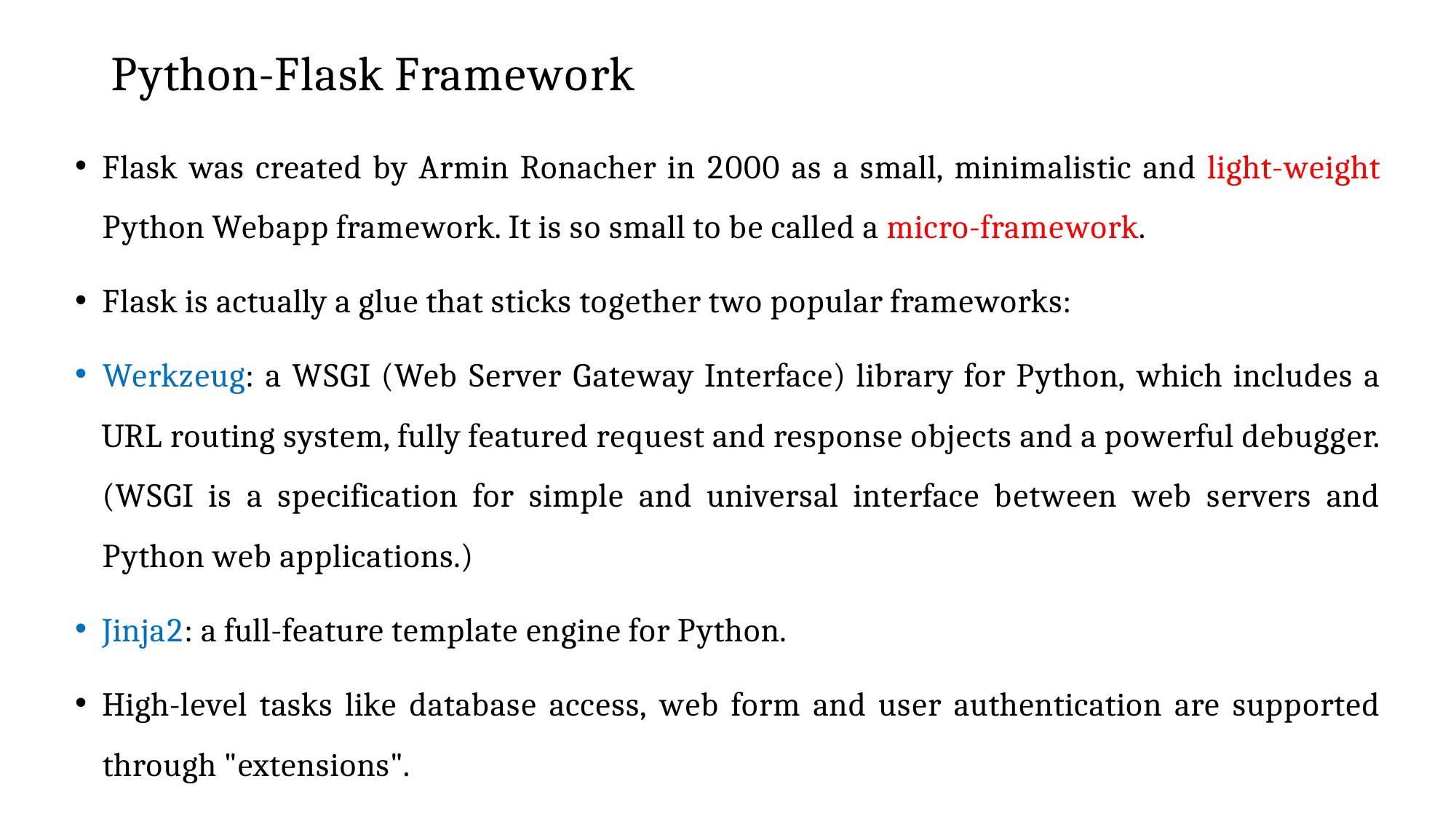

# Python-Flask Framework
Flask was created by Armin Ronacher in 2000 as a small, minimalistic and light-weight Python Webapp framework. It is so small to be called a micro-framework.
Flask is actually a glue that sticks together two popular frameworks:
Werkzeug: a WSGI (Web Server Gateway Interface) library for Python, which includes a URL routing system, fully featured request and response objects and a powerful debugger. (WSGI is a specification for simple and universal interface between web servers and Python web applications.)
Jinja2: a full-feature template engine for Python.
High-level tasks like database access, web form and user authentication are supported through "extensions".